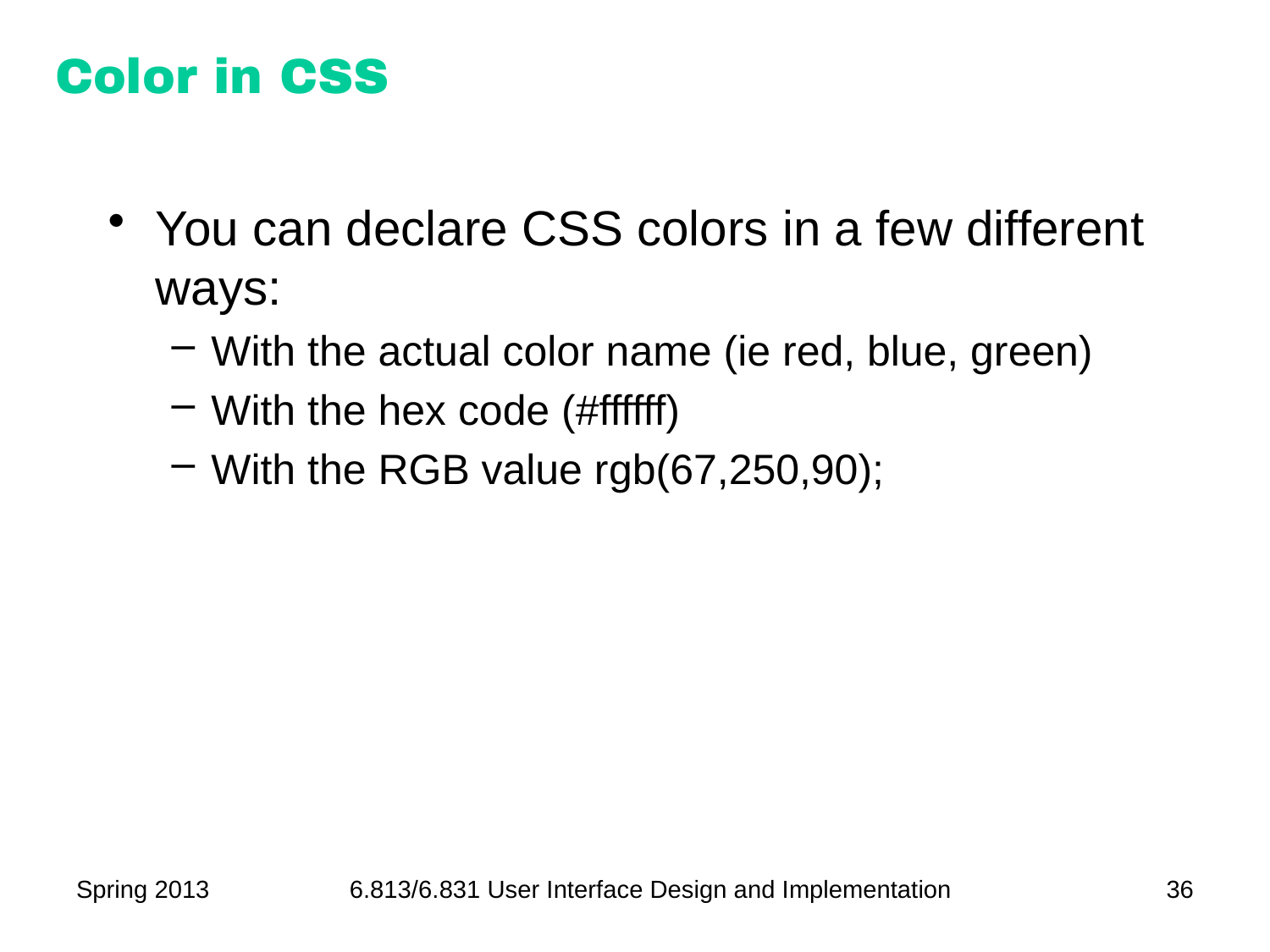

# Color in CSS
You can declare CSS colors in a few different ways:
With the actual color name (ie red, blue, green)
With the hex code (#ffffff)
With the RGB value rgb(67,250,90);
Spring 2013
6.813/6.831 User Interface Design and Implementation
36